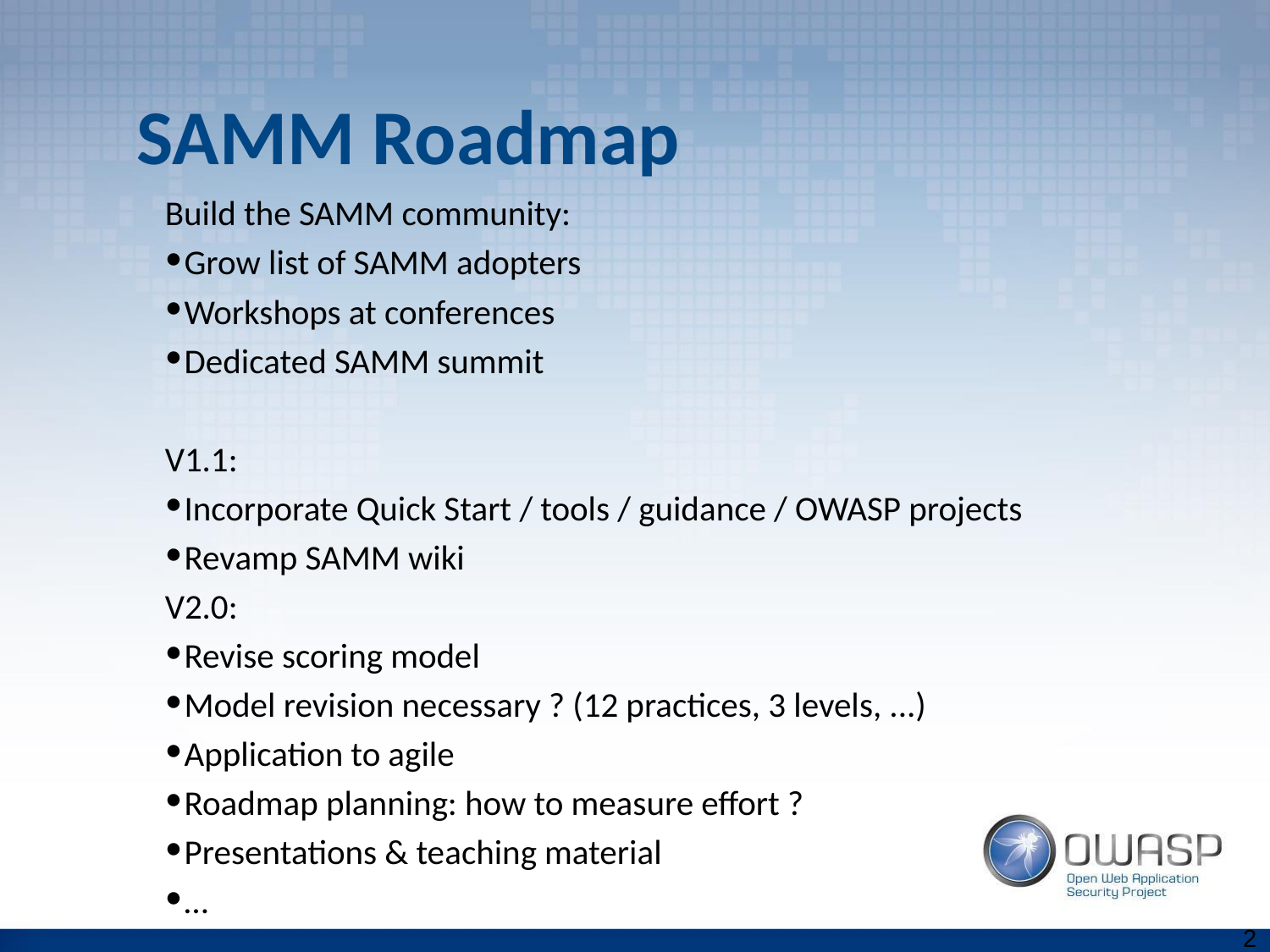

# SAMM Roadmap
Build the SAMM community:
Grow list of SAMM adopters
Workshops at conferences
Dedicated SAMM summit

V1.1:
Incorporate Quick Start / tools / guidance / OWASP projects
Revamp SAMM wiki
V2.0:
Revise scoring model
Model revision necessary ? (12 practices, 3 levels, ...)
Application to agile
Roadmap planning: how to measure effort ?
Presentations & teaching material
…

25